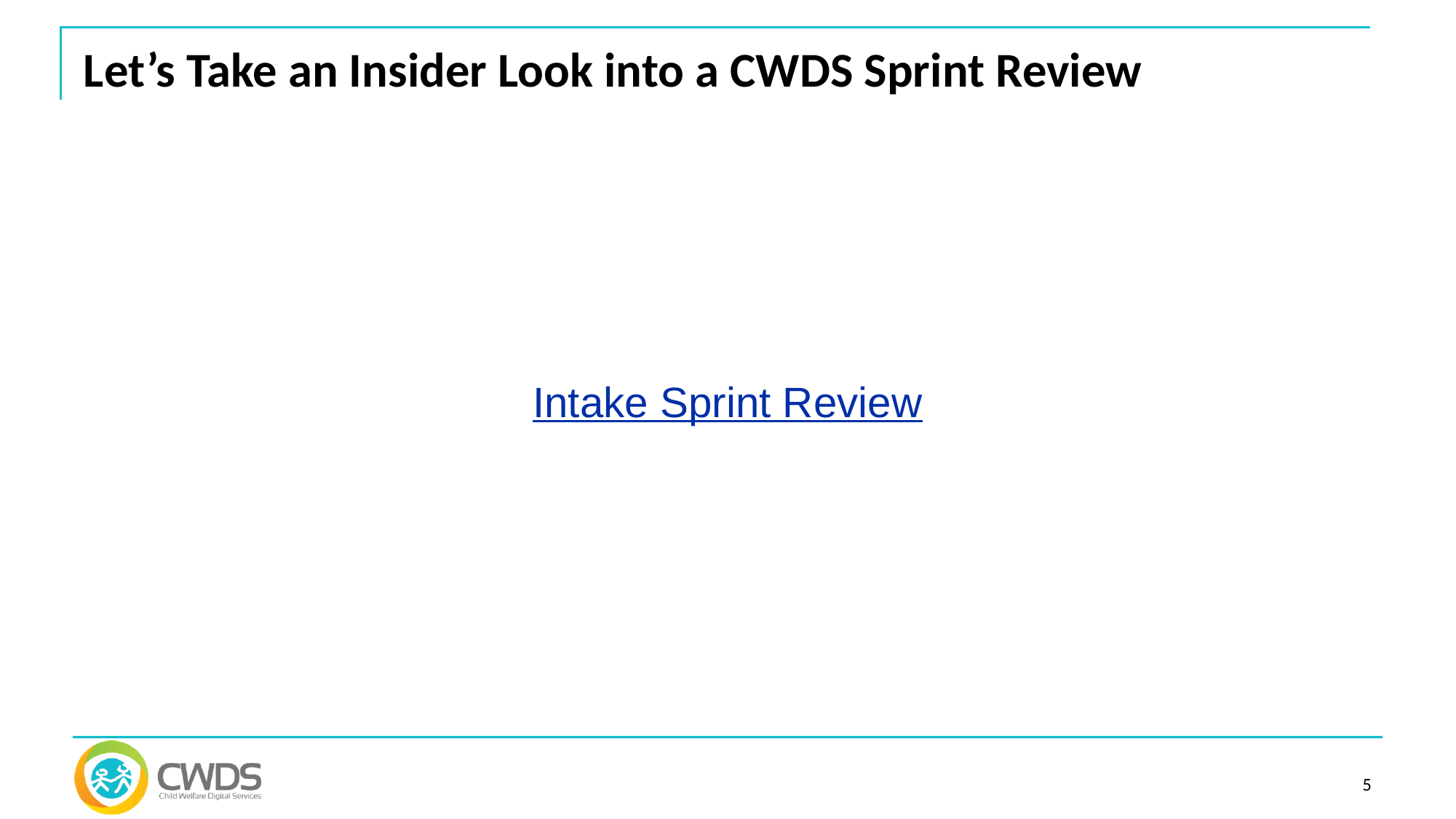

# Let’s Take an Insider Look into a CWDS Sprint Review

Intake Sprint Review

5